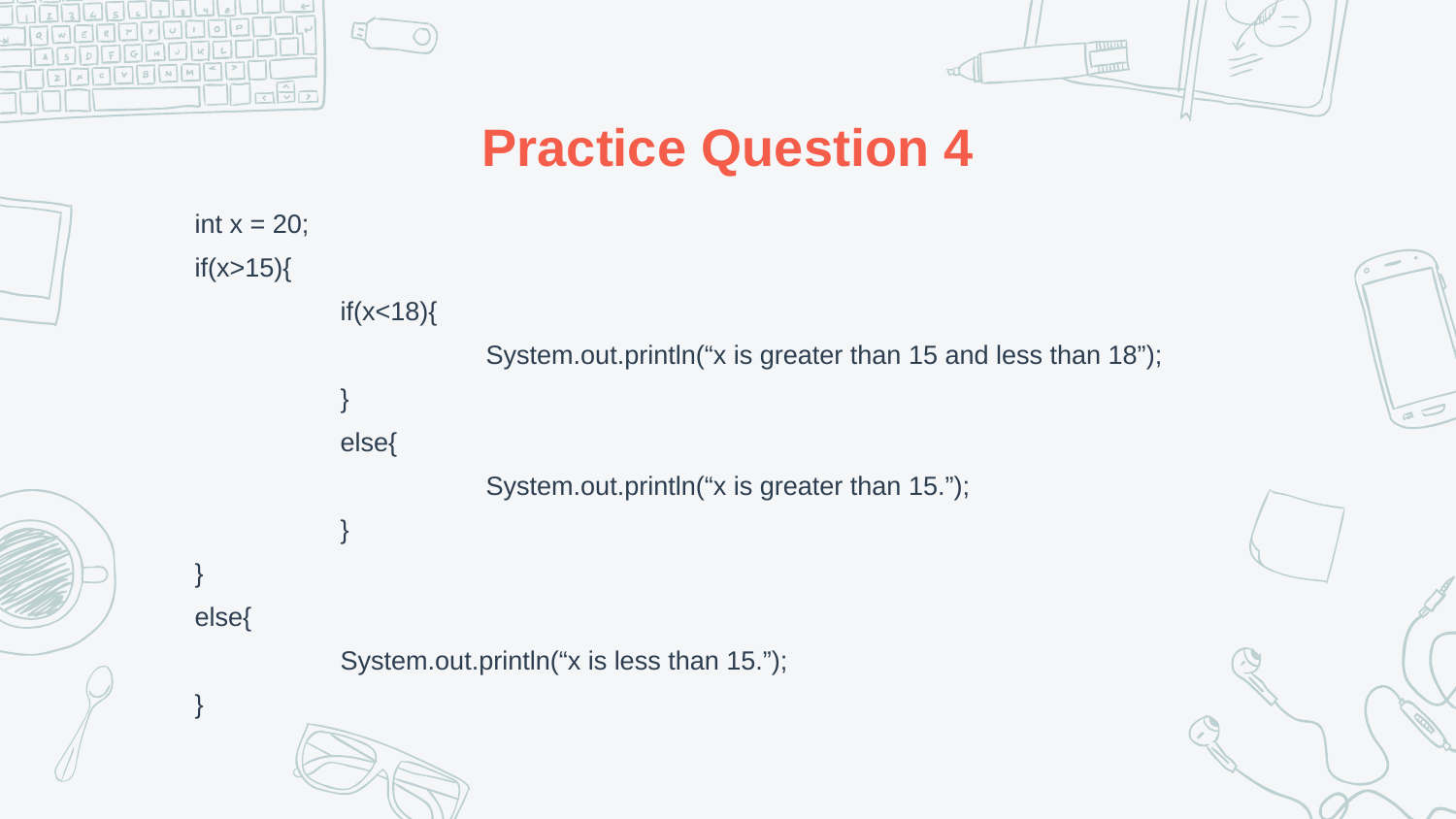

# Practice Question 4
int x = 20;
if(x>15){
	if(x<18){
		System.out.println(“x is greater than 15 and less than 18”);
	}
	else{
		System.out.println(“x is greater than 15.”);
	}
}
else{
	System.out.println(“x is less than 15.”);
}